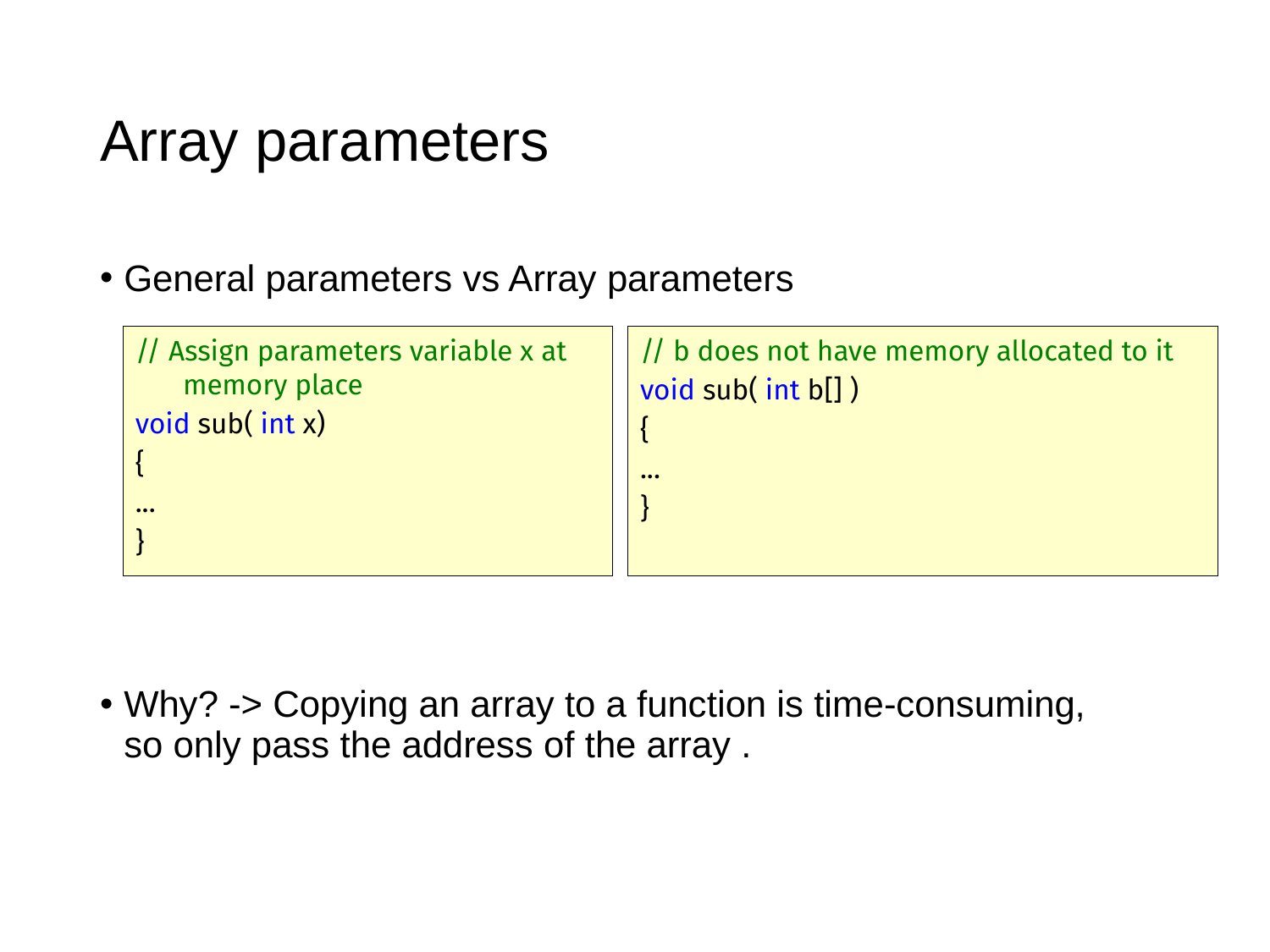

# Array parameters
General parameters vs Array parameters

Why? -> Copying an array to a function is time-consuming,
so only pass the address of the array .
// Assign parameters variable x at
memory place
void sub( int x)
{
...
}
// b does not have memory allocated to it
void sub( int b[] )
{
...
}